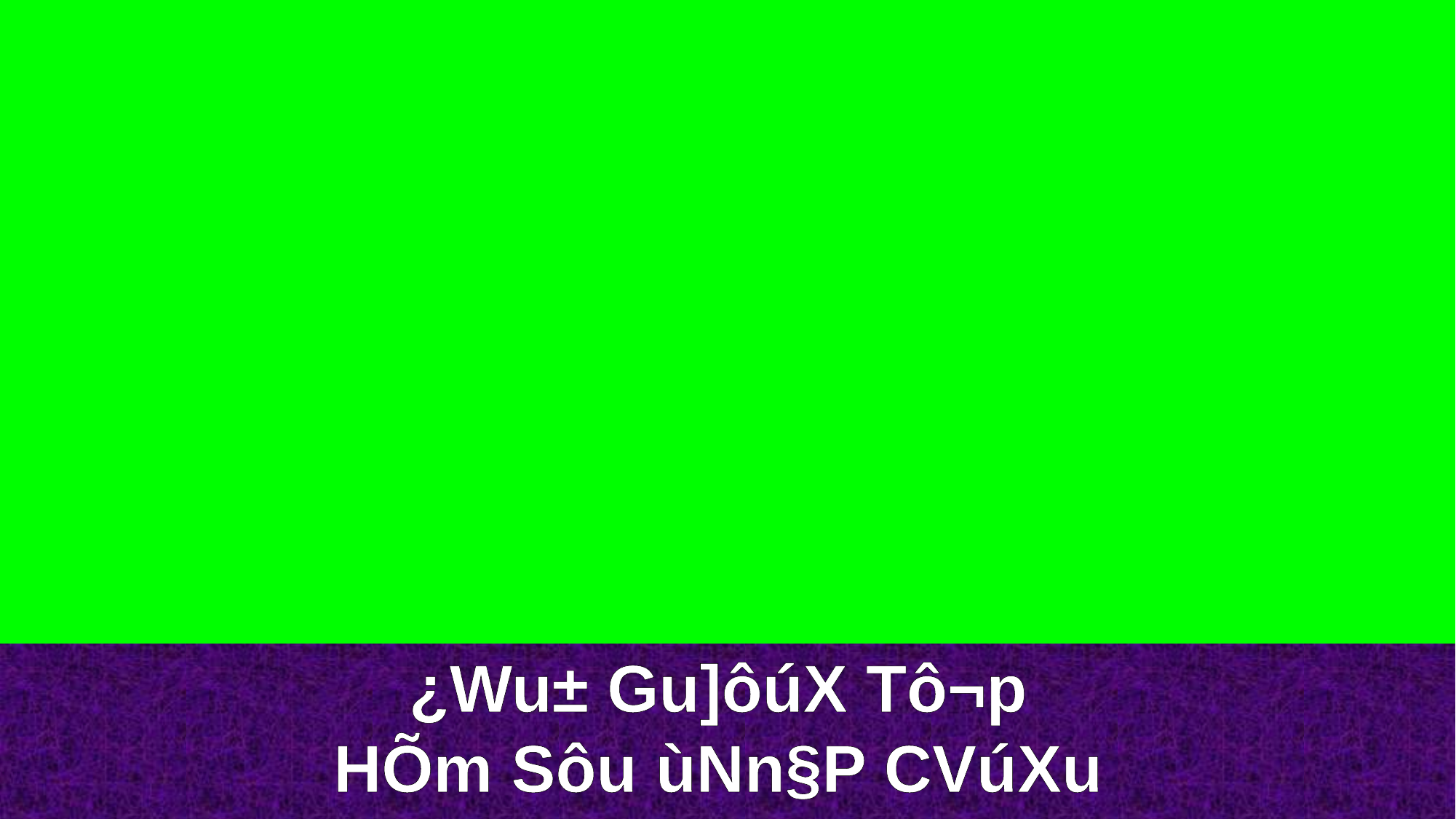

¿Wu± Gu]ôúX Tô¬p
HÕm Sôu ùNn§P CVúXu